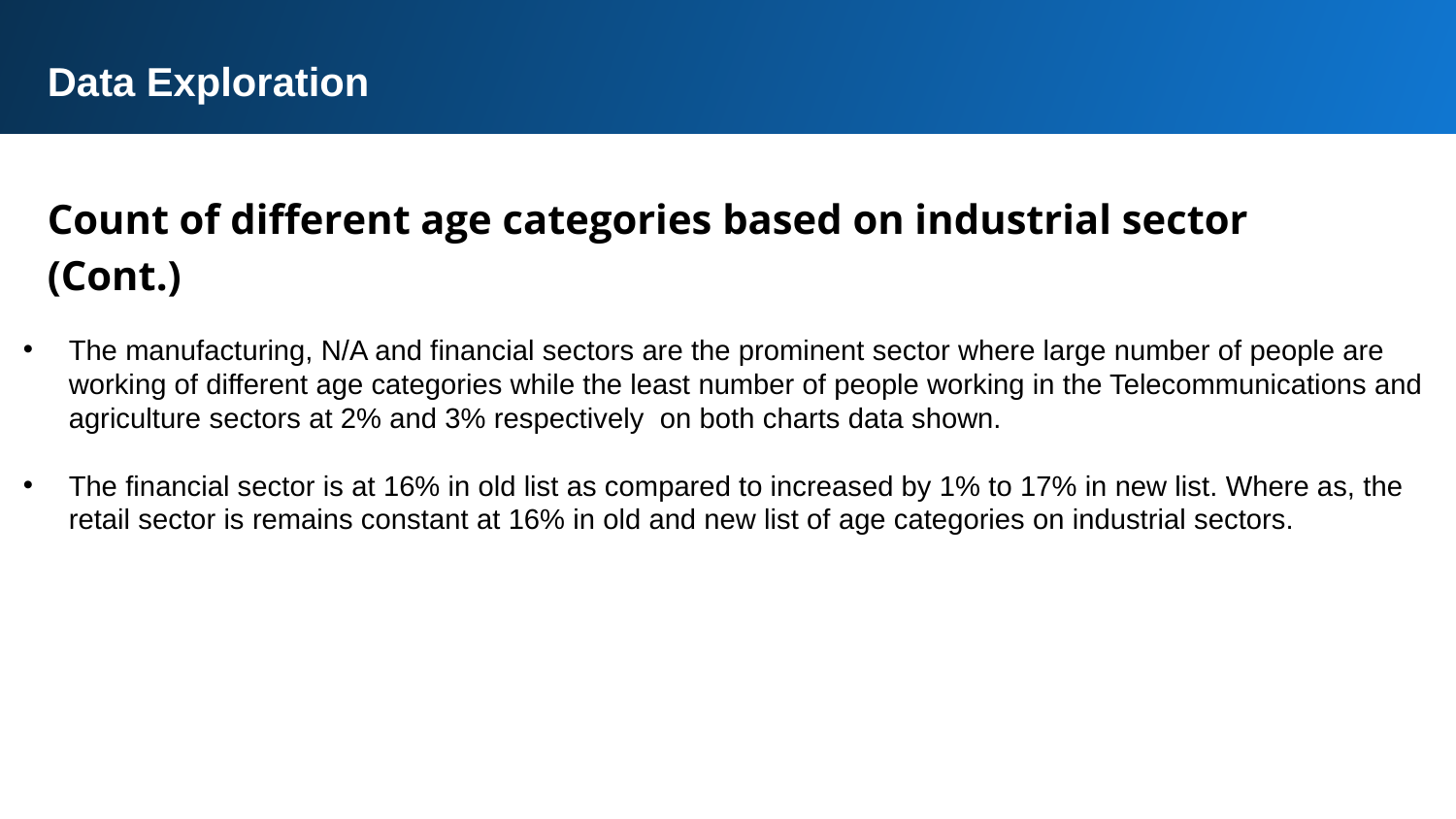

Data Exploration
Count of different age categories based on industrial sector (Cont.)
The manufacturing, N/A and financial sectors are the prominent sector where large number of people are working of different age categories while the least number of people working in the Telecommunications and agriculture sectors at 2% and 3% respectively  on both charts data shown.

The financial sector is at 16% in old list as compared to increased by 1% to 17% in new list. Where as, the retail sector is remains constant at 16% in old and new list of age categories on industrial sectors.